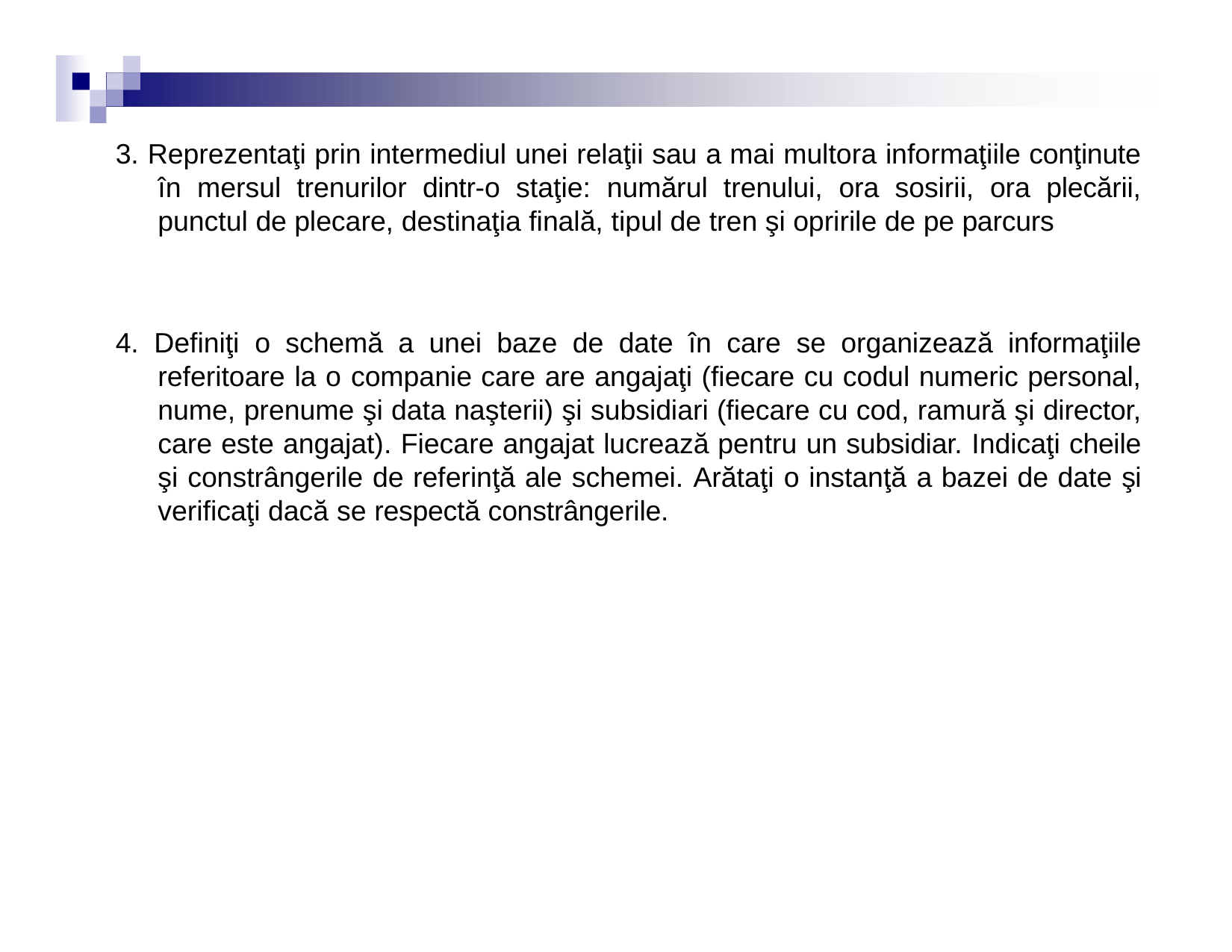

3. Reprezentaţi prin intermediul unei relaţii sau a mai multora informaţiile conţinute în mersul trenurilor dintr-o staţie: numărul trenului, ora sosirii, ora plecării, punctul de plecare, destinaţia finală, tipul de tren şi opririle de pe parcurs
4. Definiţi o schemă a unei baze de date în care se organizează informaţiile referitoare la o companie care are angajaţi (fiecare cu codul numeric personal, nume, prenume şi data naşterii) şi subsidiari (fiecare cu cod, ramură şi director, care este angajat). Fiecare angajat lucrează pentru un subsidiar. Indicaţi cheile şi constrângerile de referinţă ale schemei. Arătaţi o instanţă a bazei de date şi verificaţi dacă se respectă constrângerile.